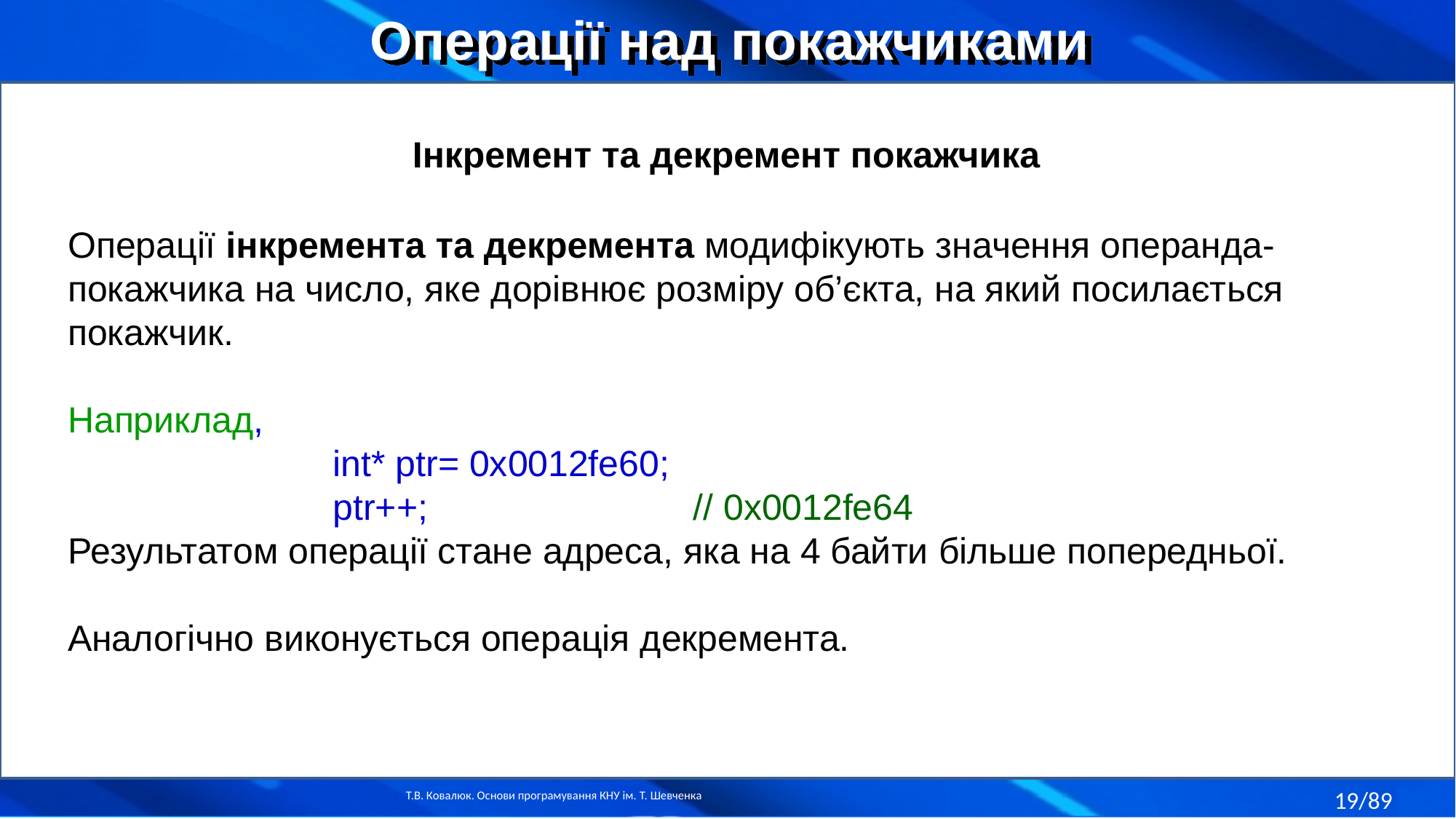

Операції над покажчиками
Інкремент та декремент покажчика
Операції інкремента та декремента модифікують значення операнда-покажчика на число, яке дорівнює розміру об’єкта, на який посилається покажчик.

Наприклад,
                          int* ptr= 0x0012fe60;
                          ptr++;                          // 0x0012fe64
Результатом операції стане адреса, яка на 4 байти більше попередньої.

Аналогічно виконується операція декремента.